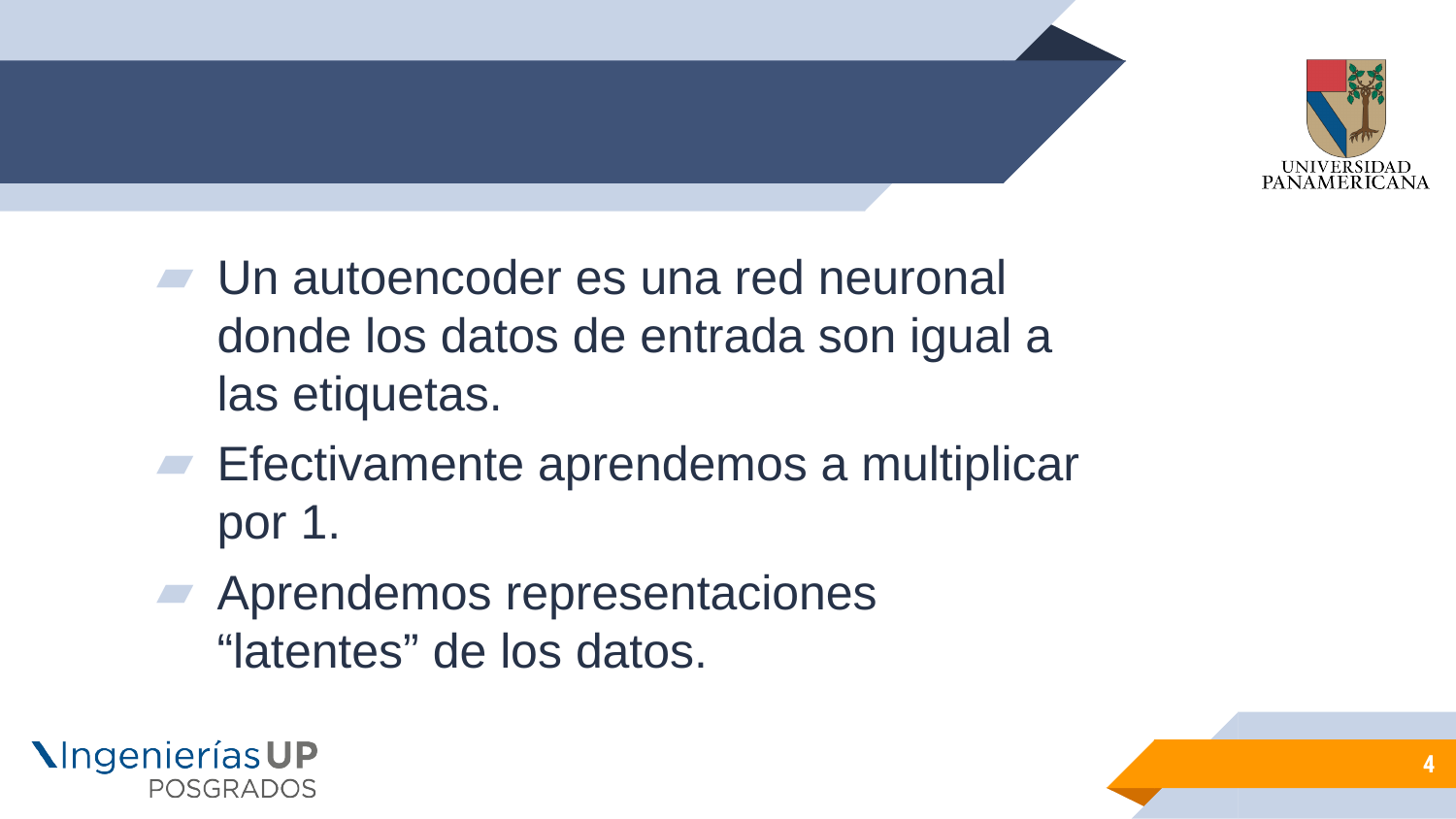

#
Un autoencoder es una red neuronal donde los datos de entrada son igual a las etiquetas.
Efectivamente aprendemos a multiplicar por 1.
Aprendemos representaciones “latentes” de los datos.
4